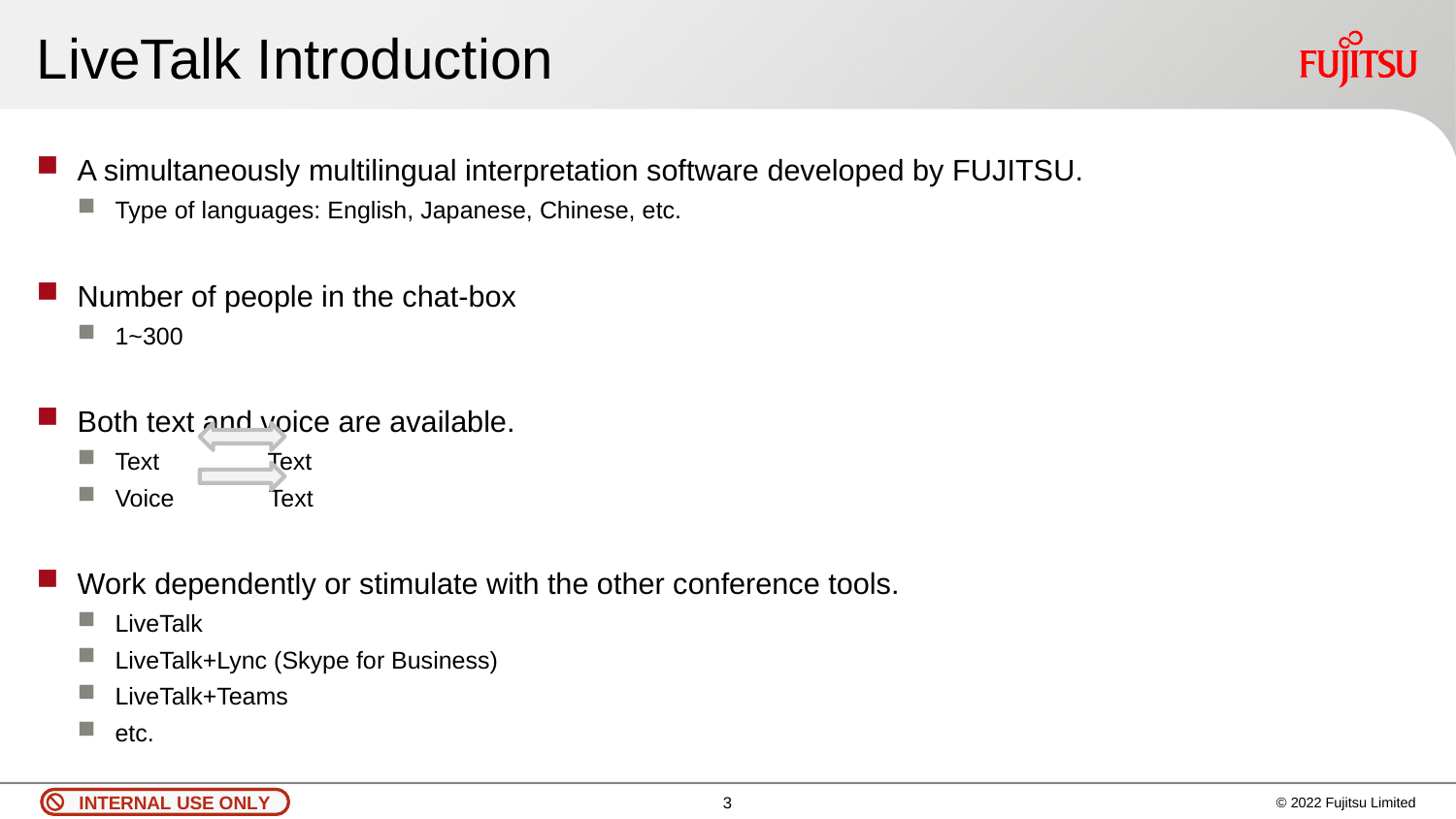

# LiveTalk Introduction
A simultaneously multilingual interpretation software developed by FUJITSU.
Type of languages: English, Japanese, Chinese, etc.

Number of people in the chat-box
1~300

Both text and voice are available.
Text                Text
Voice              Text

Work dependently or stimulate with the other conference tools.
LiveTalk
LiveTalk+Lync (Skype for Business)
LiveTalk+Teams
etc.

© 2022 Fujitsu Limited
3